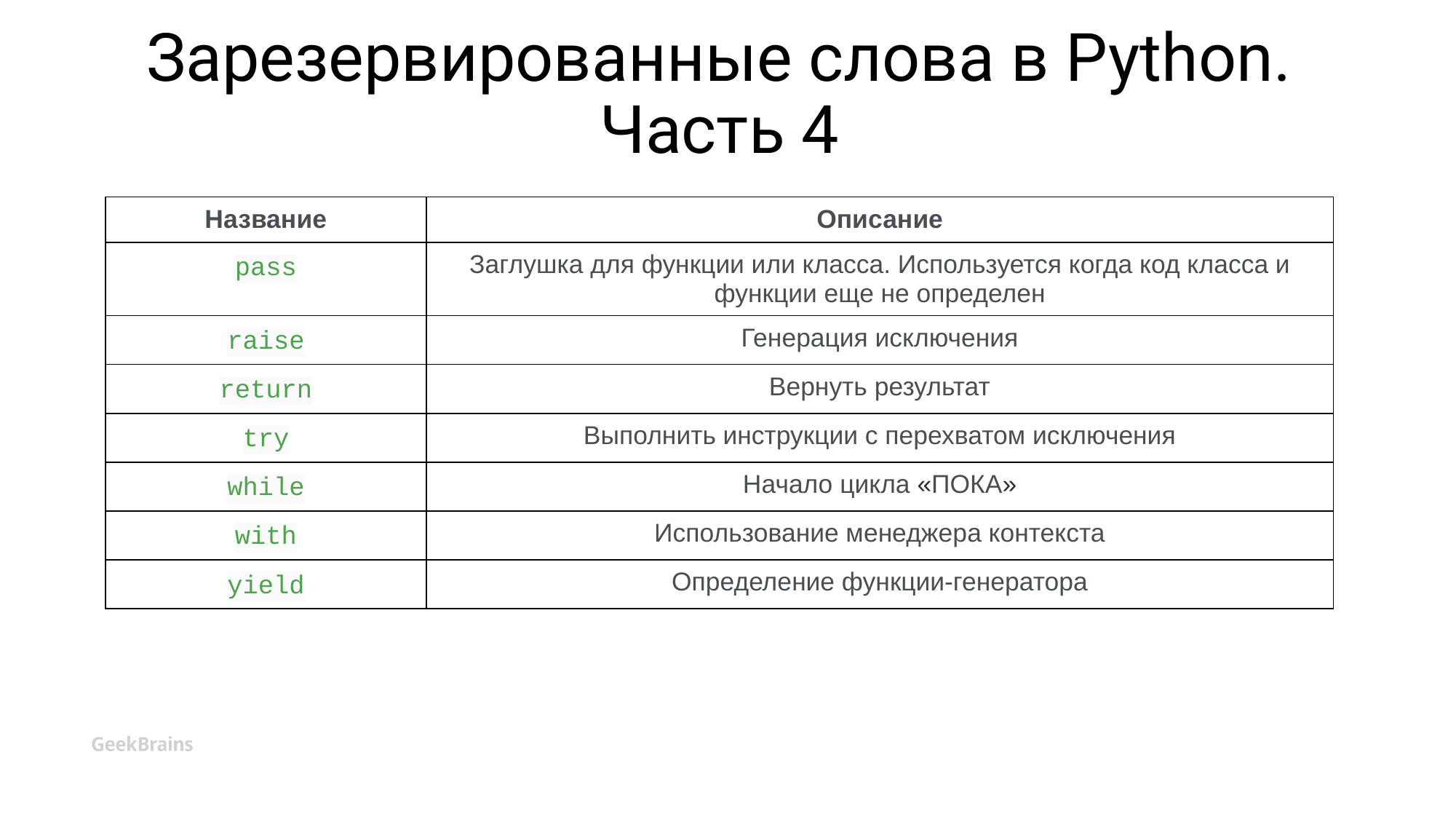

# Зарезервированные слова в Python. Часть 4
| Название | Описание |
| --- | --- |
| pass | Заглушка для функции или класса. Используется когда код класса и функции еще не определен |
| raise | Генерация исключения |
| return | Вернуть результат |
| try | Выполнить инструкции с перехватом исключения |
| while | Начало цикла «ПОКА» |
| with | Использование менеджера контекста |
| yield | Определение функции-генератора |